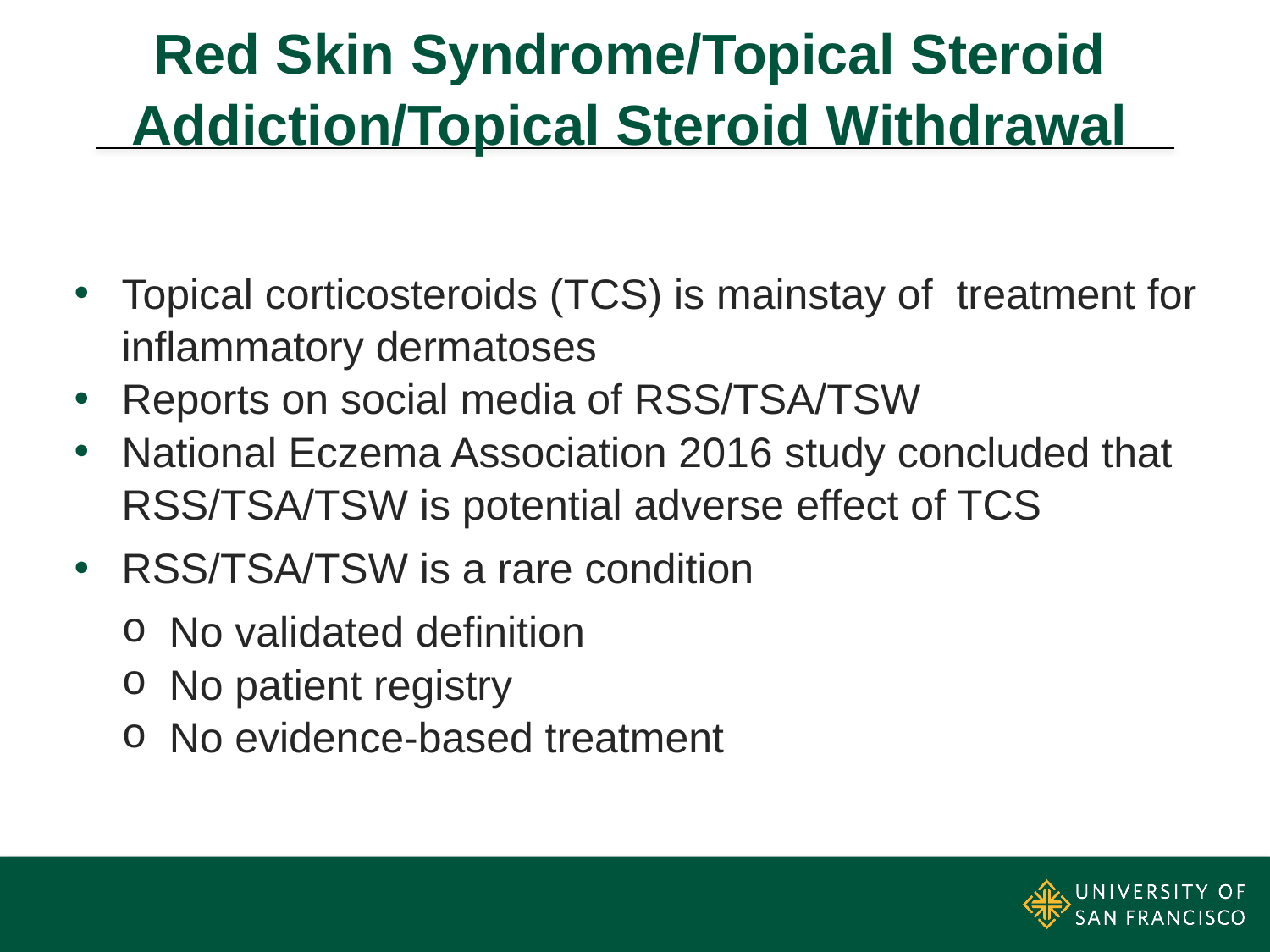

# Red Skin Syndrome/Topical Steroid Addiction/Topical Steroid Withdrawal

Topical corticosteroids (TCS) is mainstay of  treatment for inflammatory dermatoses
Reports on social media of RSS/TSA/TSW
National Eczema Association 2016 study concluded that RSS/TSA/TSW is potential adverse effect of TCS
RSS/TSA/TSW is a rare condition
No validated definition
No patient registry
No evidence-based treatment